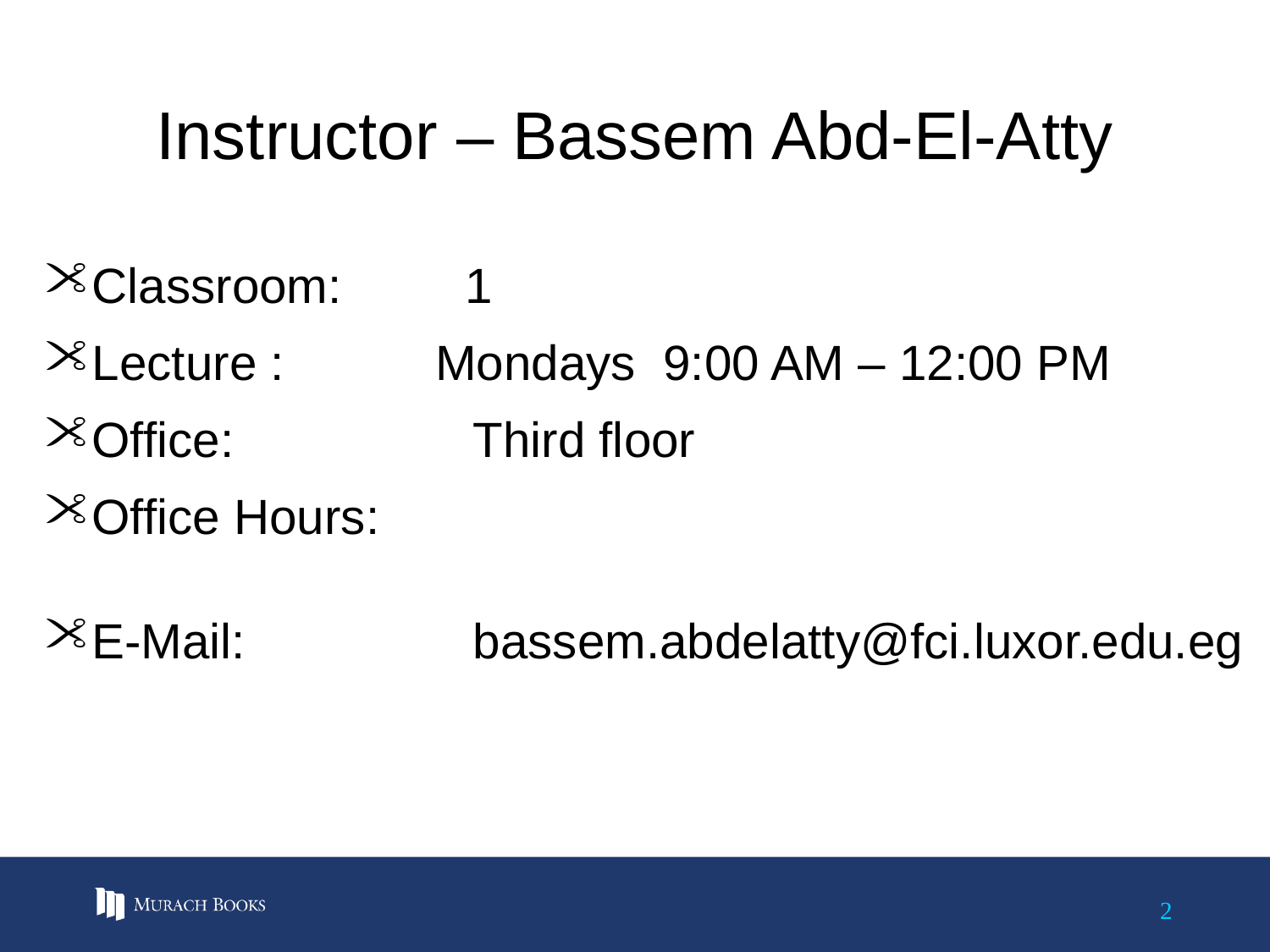

# Instructor – Bassem Abd-El-Atty
Classroom:         1
Lecture :           Mondays  9:00 AM – 12:00 PM
Office:		Third floor
Office Hours:
E-Mail:		bassem.abdelatty@fci.luxor.edu.eg
2